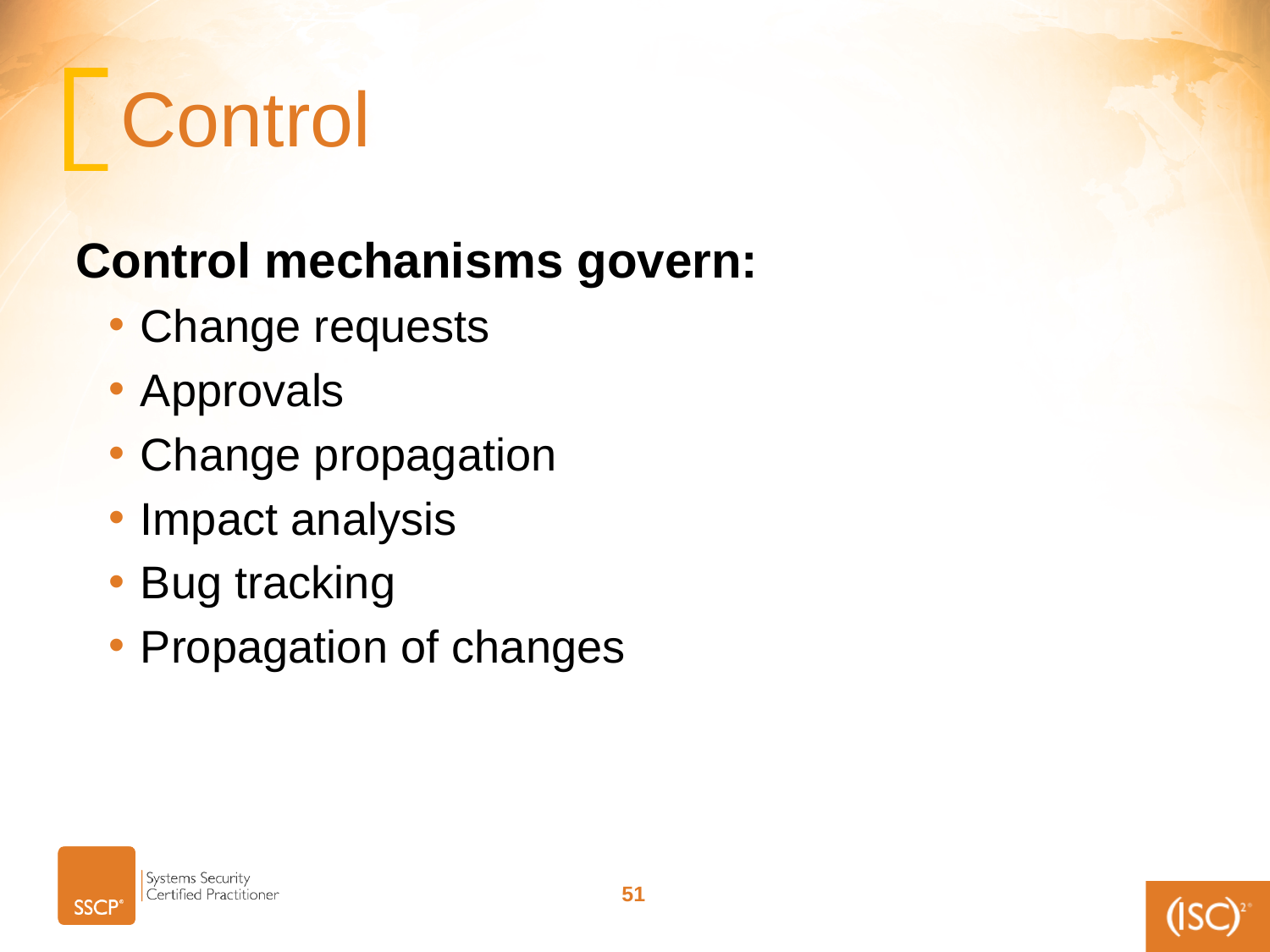

# Control
Control mechanisms govern:
Change requests
Approvals
Change propagation
Impact analysis
Bug tracking
Propagation of changes